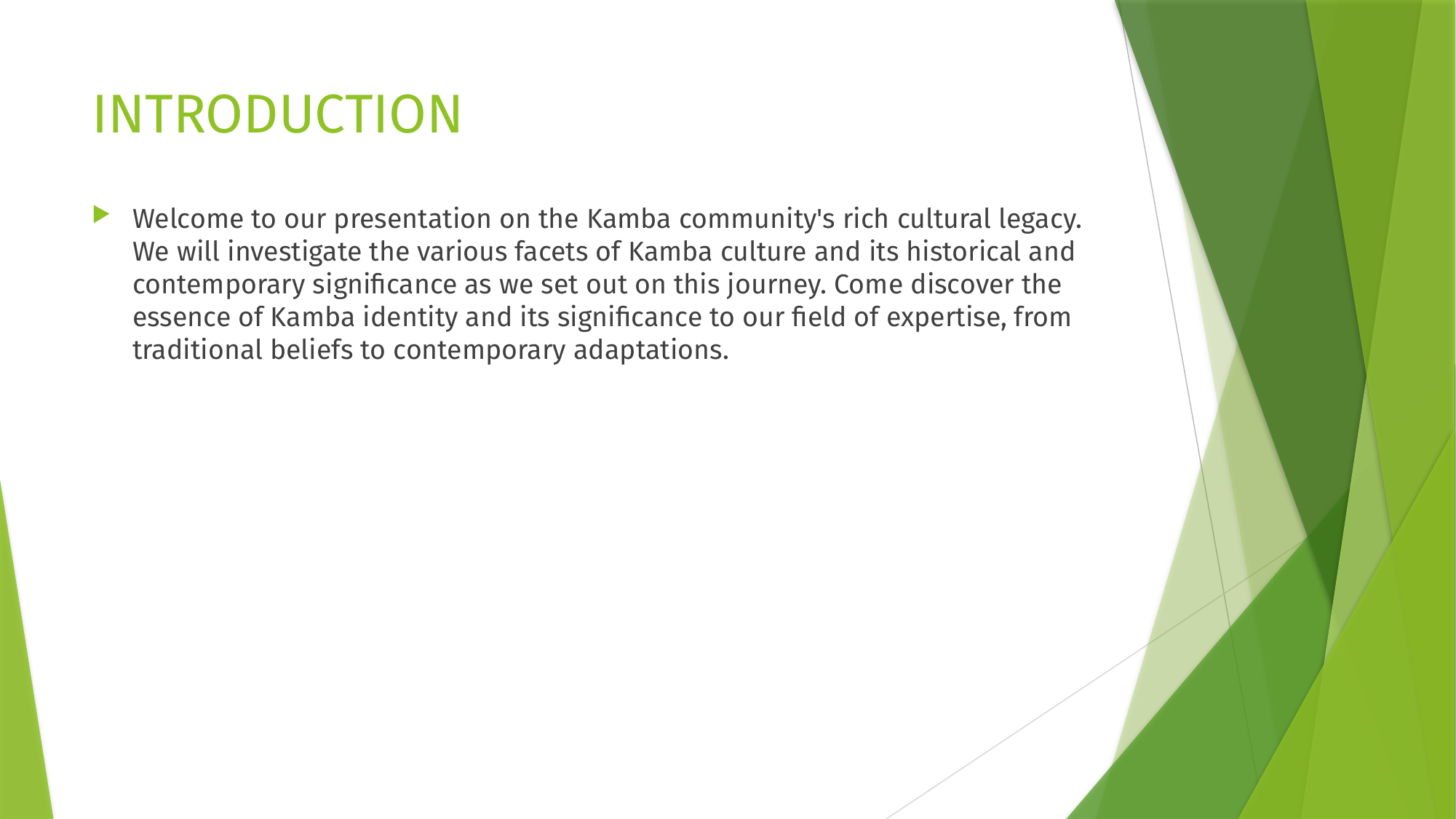

# INTRODUCTION
Welcome to our presentation on the Kamba community's rich cultural legacy. We will investigate the various facets of Kamba culture and its historical and contemporary significance as we set out on this journey. Come discover the essence of Kamba identity and its significance to our field of expertise, from traditional beliefs to contemporary adaptations.